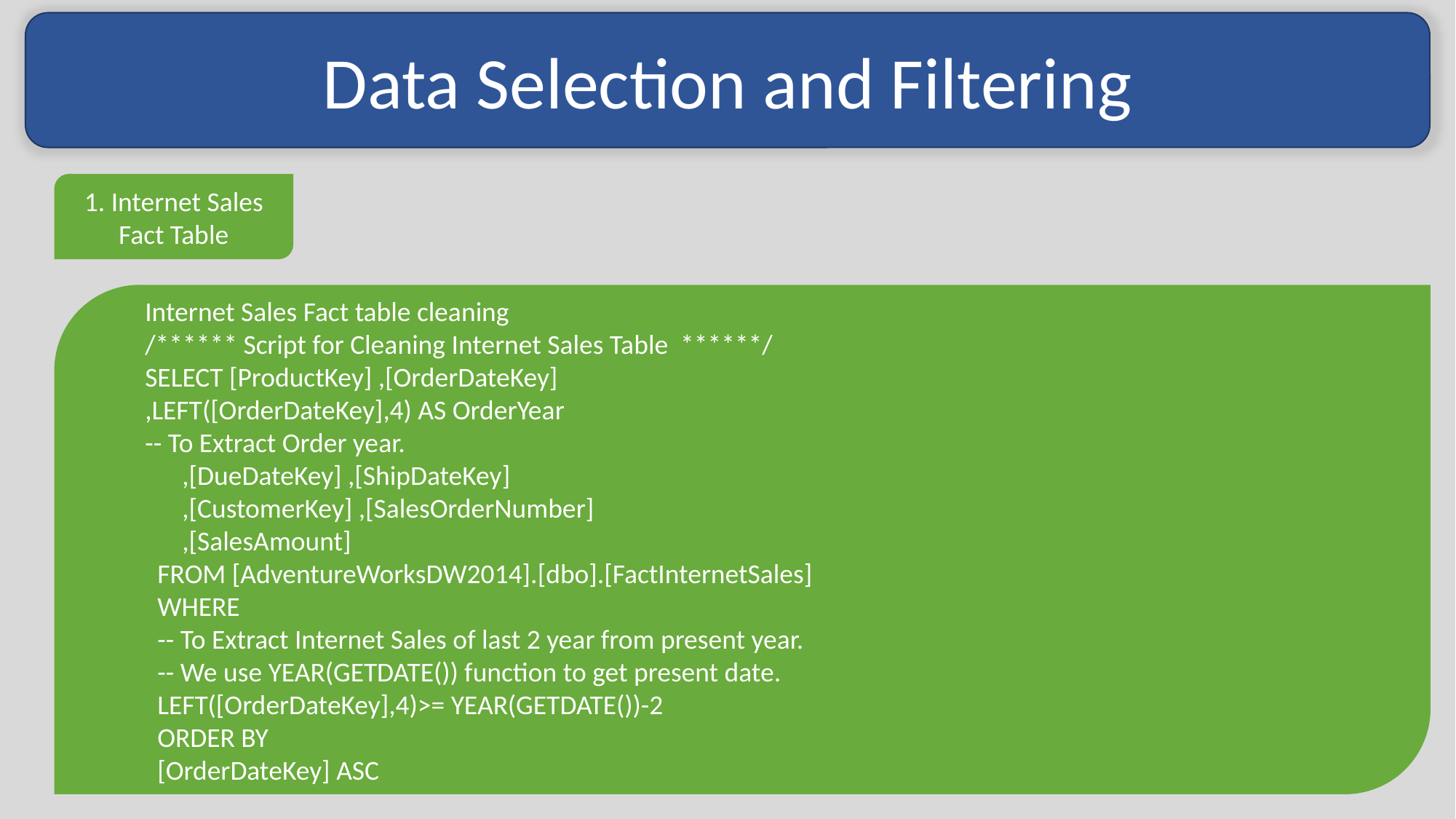

Data Selection and Filtering
1. Internet Sales Fact Table
Internet Sales Fact table cleaning
/****** Script for Cleaning Internet Sales Table  ******/
SELECT [ProductKey] ,[OrderDateKey]
,LEFT([OrderDateKey],4) AS OrderYear
-- To Extract Order year.
      ,[DueDateKey] ,[ShipDateKey]
      ,[CustomerKey] ,[SalesOrderNumber]
      ,[SalesAmount]
  FROM [AdventureWorksDW2014].[dbo].[FactInternetSales]
  WHERE
  -- To Extract Internet Sales of last 2 year from present year.
  -- We use YEAR(GETDATE()) function to get present date.
  LEFT([OrderDateKey],4)>= YEAR(GETDATE())-2
  ORDER BY
  [OrderDateKey] ASC